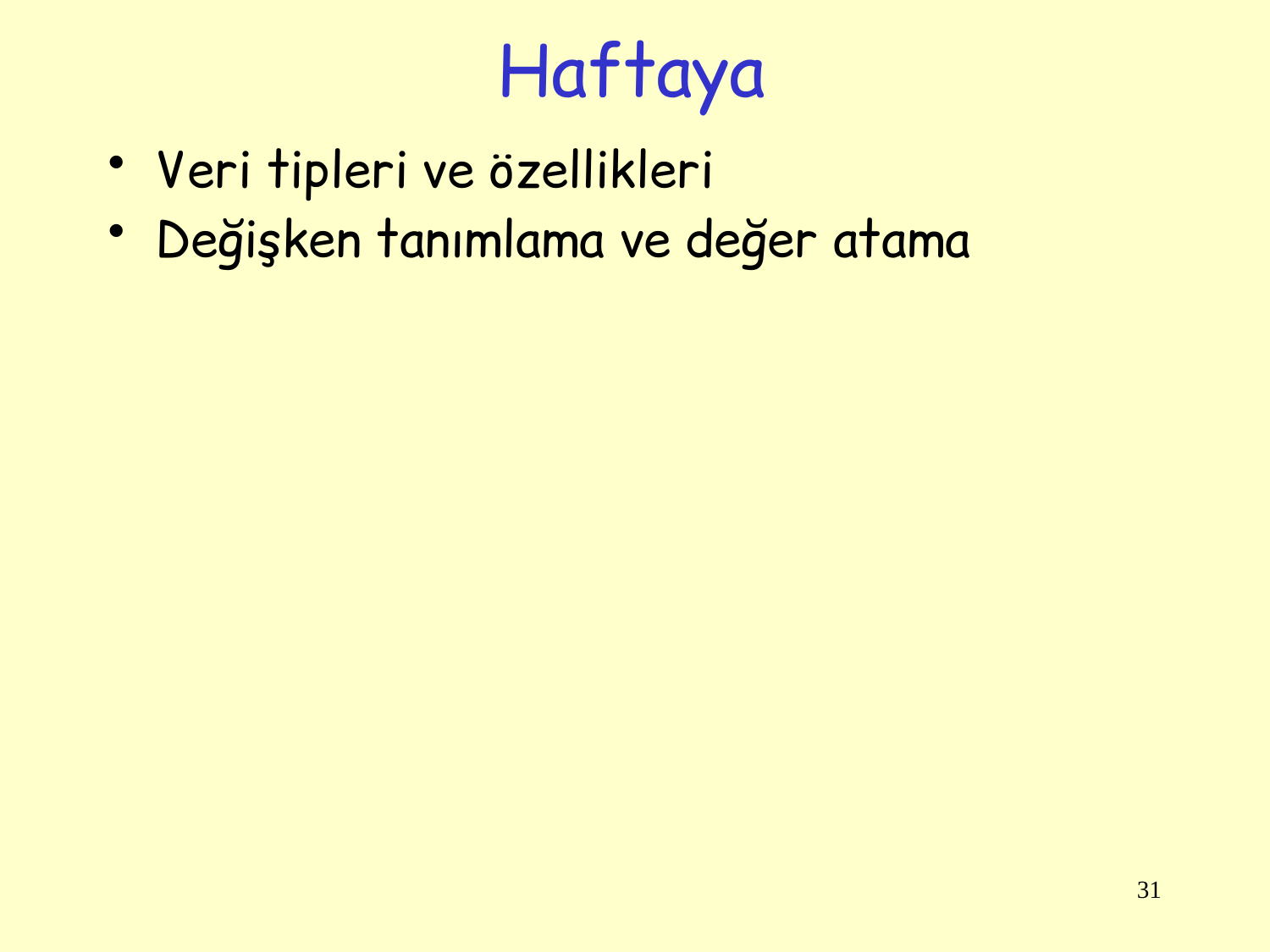

# Haftaya
Veri tipleri ve özellikleri
Değişken tanımlama ve değer atama
31